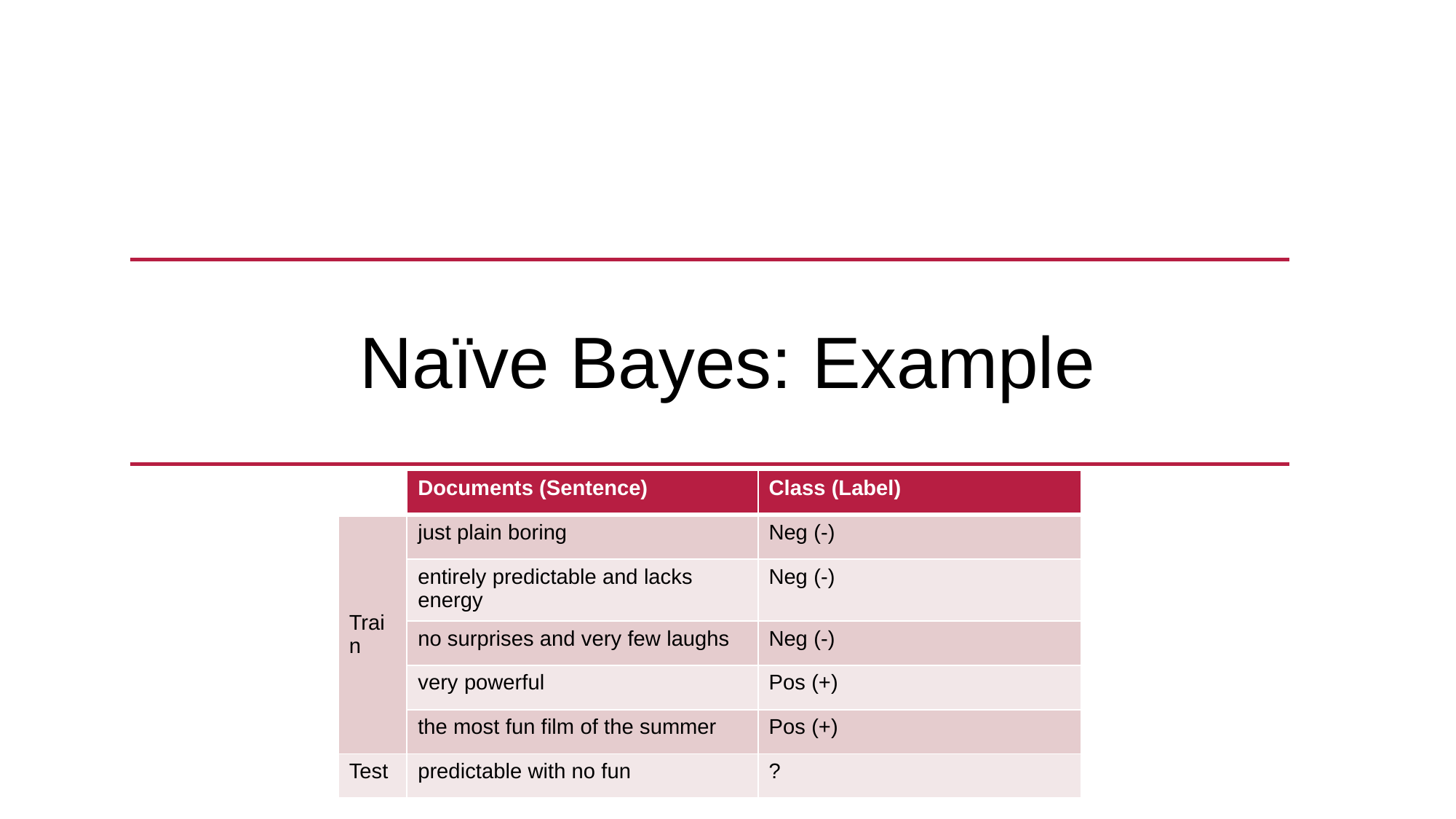

Naïve Bayes: Example
|  | Documents (Sentence) | Class (Label) |
| --- | --- | --- |
| Train | just plain boring | Neg (-) |
|  | entirely predictable and lacks energy | Neg (-) |
|  | no surprises and very few laughs | Neg (-) |
|  | very powerful | Pos (+) |
|  | the most fun film of the summer | Pos (+) |
| Test | predictable with no fun | ? |